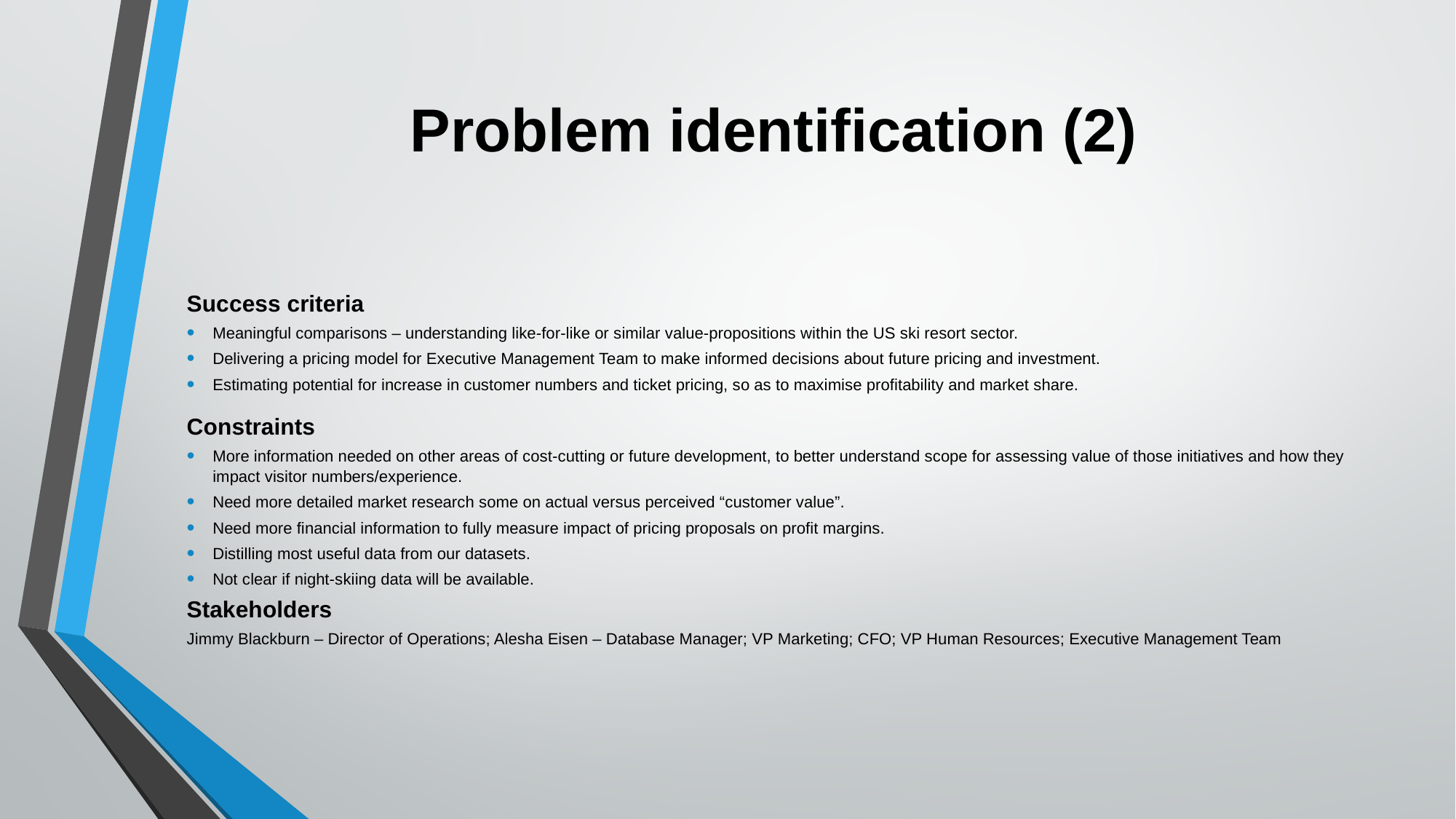

# Problem identification (2)
Success criteria
Meaningful comparisons – understanding like-for-like or similar value-propositions within the US ski resort sector.
Delivering a pricing model for Executive Management Team to make informed decisions about future pricing and investment.
Estimating potential for increase in customer numbers and ticket pricing, so as to maximise profitability and market share.

Constraints
More information needed on other areas of cost-cutting or future development, to better understand scope for assessing value of those initiatives and how they impact visitor numbers/experience.
Need more detailed market research some on actual versus perceived “customer value”.
Need more financial information to fully measure impact of pricing proposals on profit margins.
Distilling most useful data from our datasets.
Not clear if night-skiing data will be available.
Stakeholders
Jimmy Blackburn – Director of Operations; Alesha Eisen – Database Manager; VP Marketing; CFO; VP Human Resources; Executive Management Team